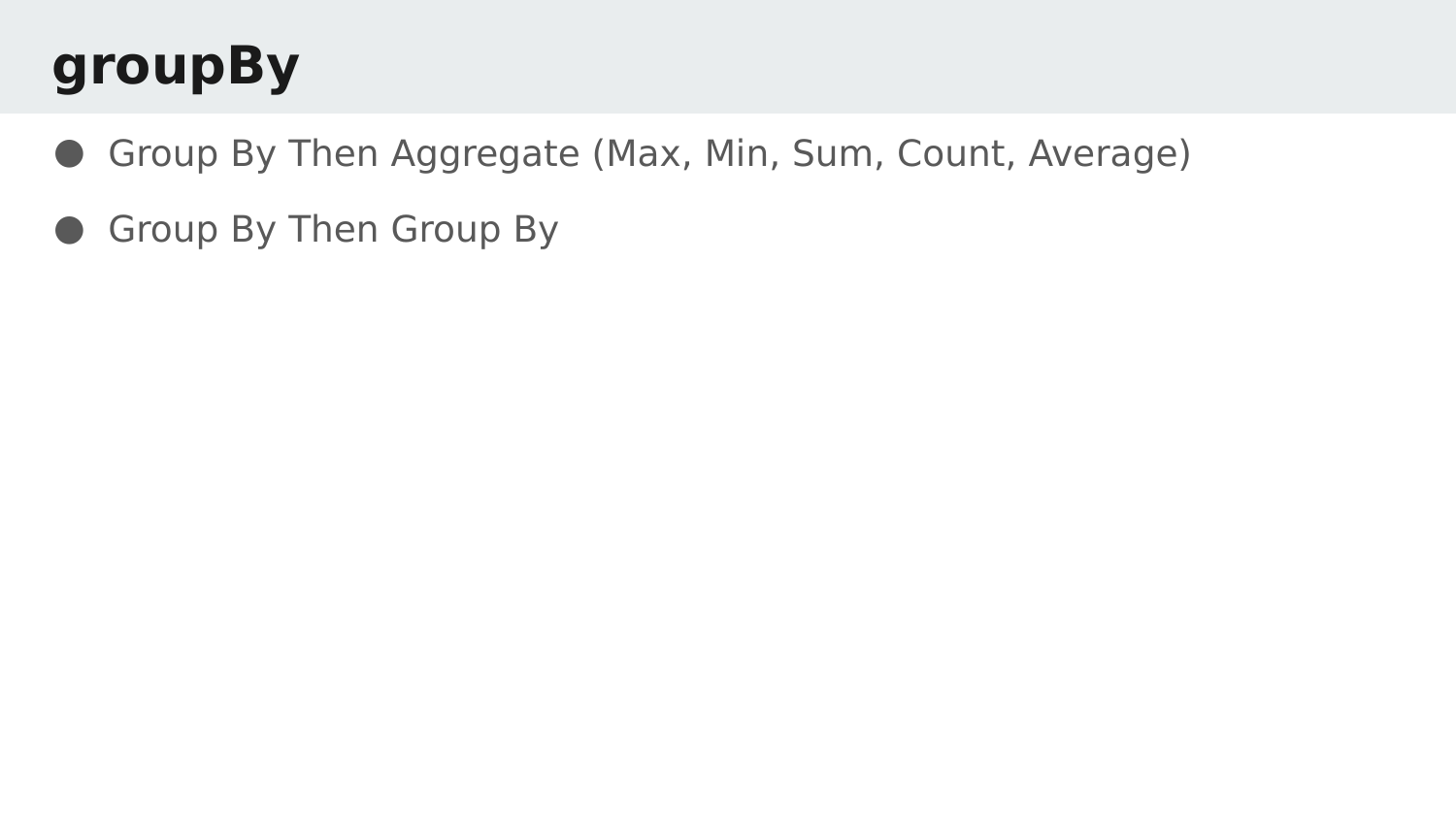

# groupBy
Group By Then Aggregate (Max, Min, Sum, Count, Average)
Group By Then Group By